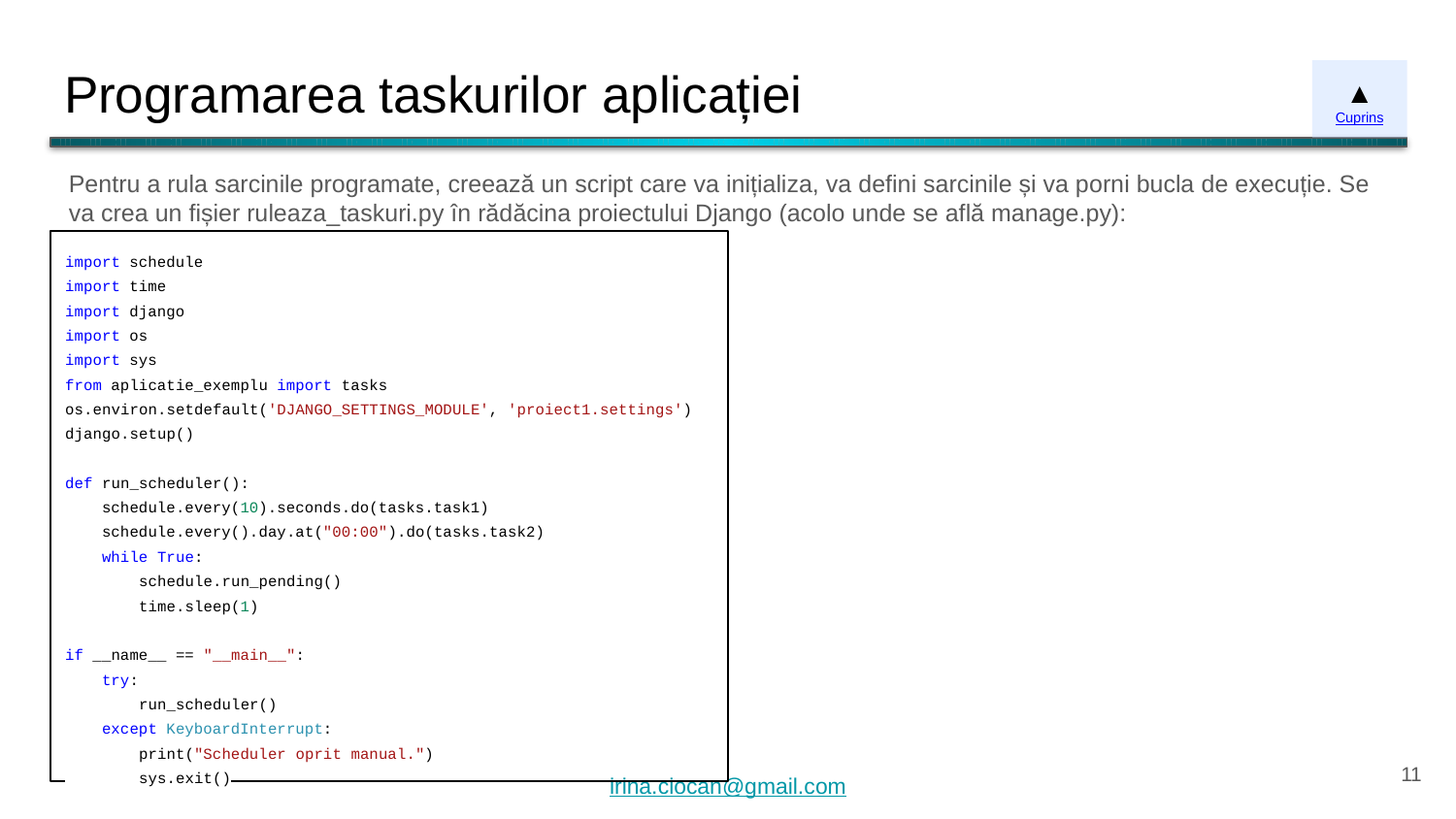

# Programarea taskurilor aplicației
▲
Cuprins

Pentru a rula sarcinile programate, creează un script care va inițializa, va defini sarcinile și va porni bucla de execuție. Se va crea un fișier ruleaza_taskuri.py în rădăcina proiectului Django (acolo unde se află manage.py):
import schedule
import time
import django
import os
import sys
from aplicatie_exemplu import tasks
os.environ.setdefault('DJANGO_SETTINGS_MODULE', 'proiect1.settings')
django.setup()

def run_scheduler():
    schedule.every(10).seconds.do(tasks.task1)
    schedule.every().day.at("00:00").do(tasks.task2)
    while True:
        schedule.run_pending()
        time.sleep(1)

if __name__ == "__main__":
    try:
        run_scheduler()
    except KeyboardInterrupt:
        print("Scheduler oprit manual.")
        sys.exit()

11
irina.ciocan@gmail.com